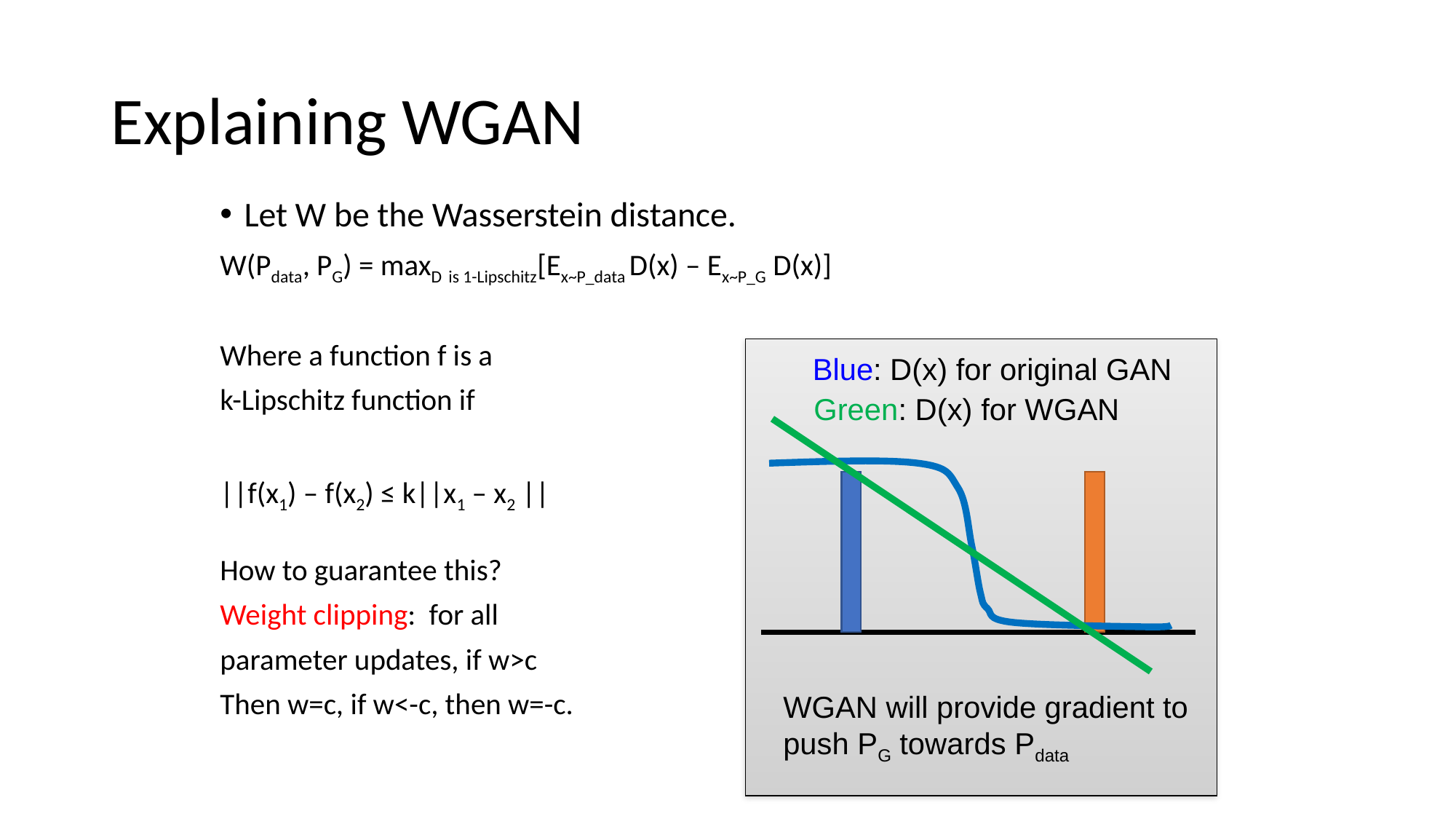

# Explaining WGAN
Let W be the Wasserstein distance.
W(Pdata, PG) = maxD is 1-Lipschitz[Ex~P_data D(x) – Ex~P_G D(x)]

Where a function f is a
k-Lipschitz function if

||f(x1) – f(x2) ≤ k||x1 – x2 ||
How to guarantee this?
Weight clipping:  for all
parameter updates, if w>c
Then w=c, if w<-c, then w=-c.

Blue: D(x) for original GAN
Green: D(x) for WGAN

WGAN will provide gradient to push PG towards Pdata